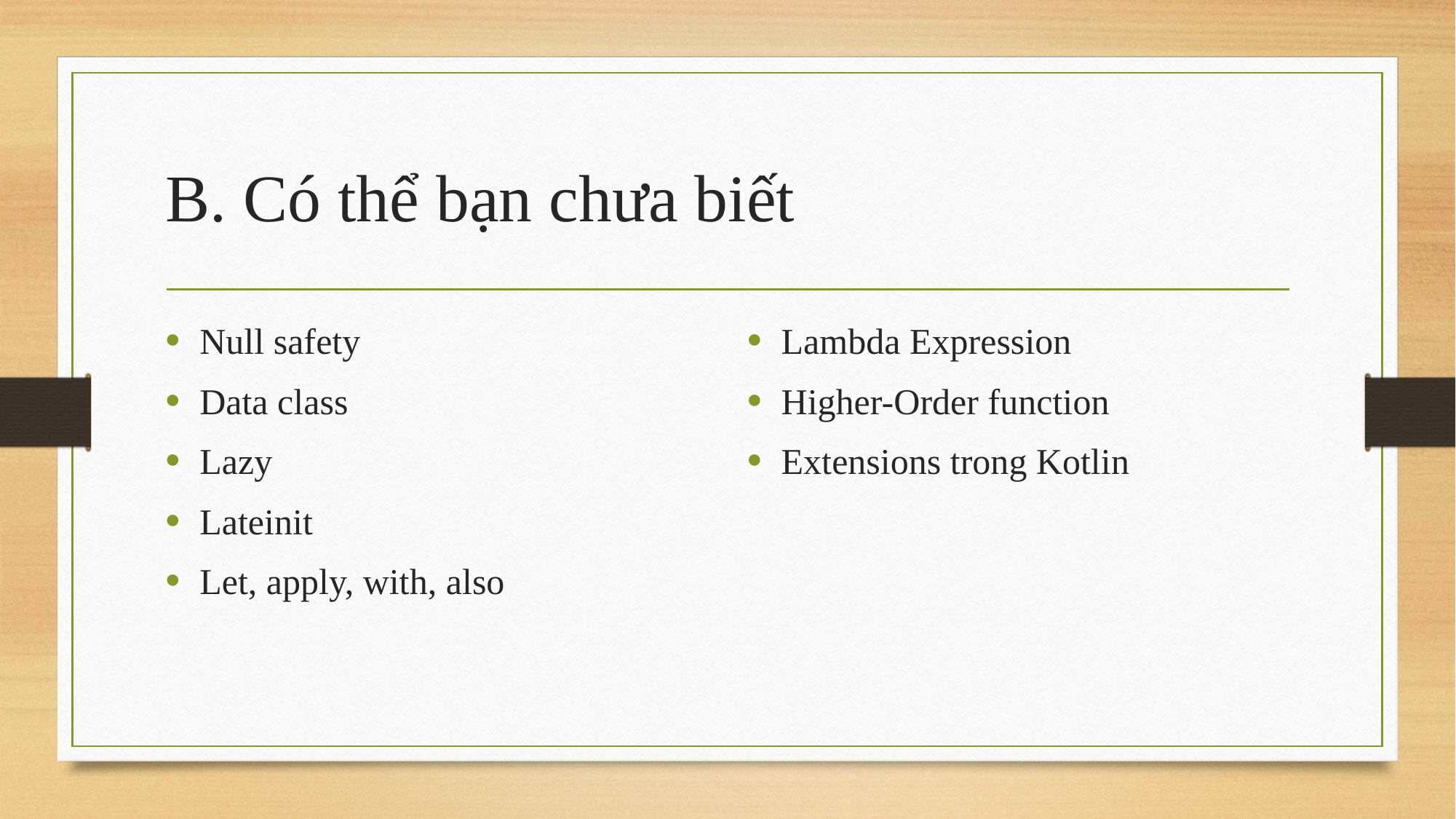

# B. Có thể bạn chưa biết
Null safety
Data class
Lazy
Lateinit
Let, apply, with, also

Lambda Expression
Higher-Order function
Extensions trong Kotlin